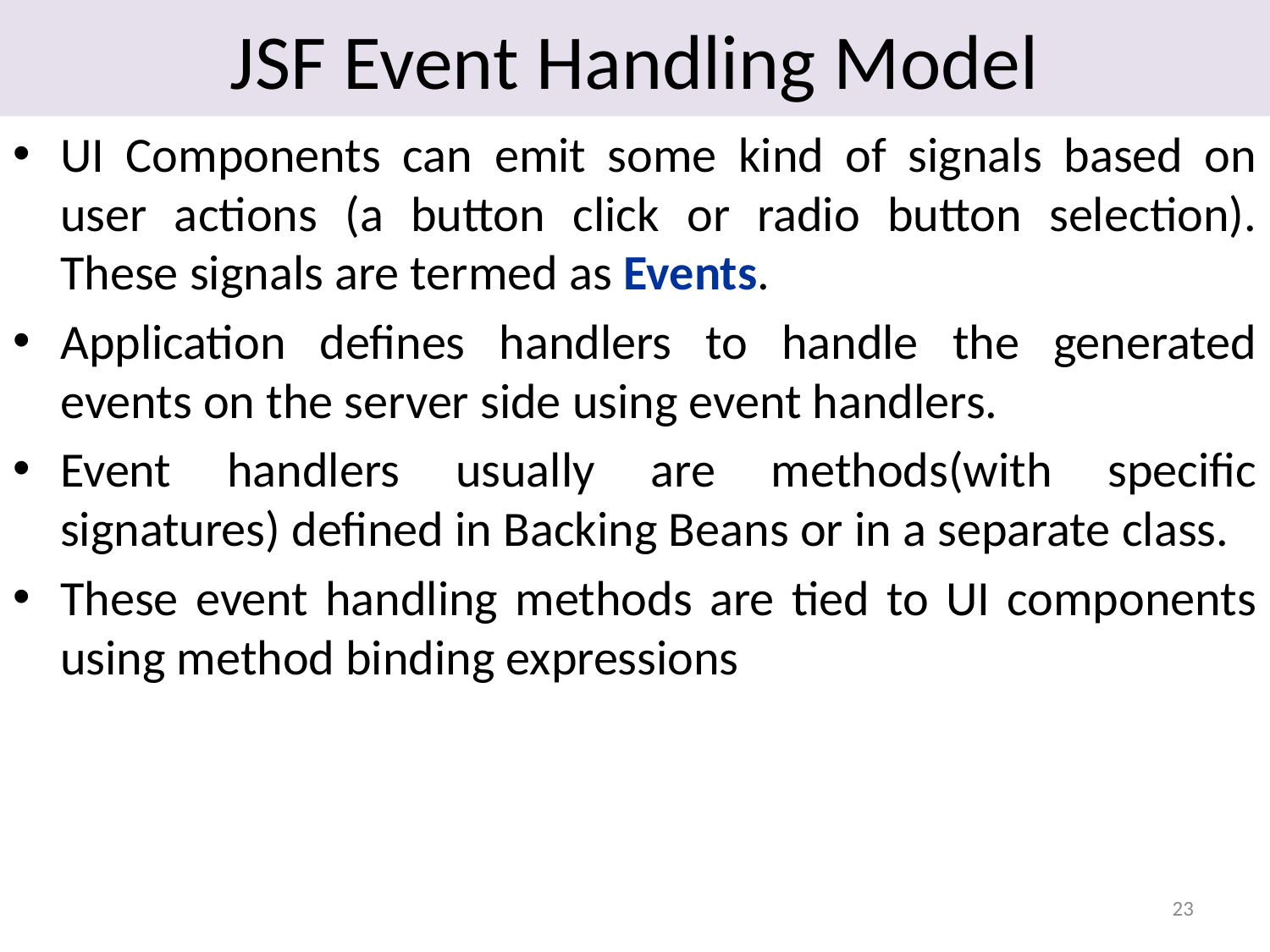

# JSF Event Handling Model
UI Components can emit some kind of signals based on user actions (a button click or radio button selection). These signals are termed as Events.
Application defines handlers to handle the generated events on the server side using event handlers.
Event handlers usually are methods(with specific signatures) defined in Backing Beans or in a separate class.
These event handling methods are tied to UI components using method binding expressions

23